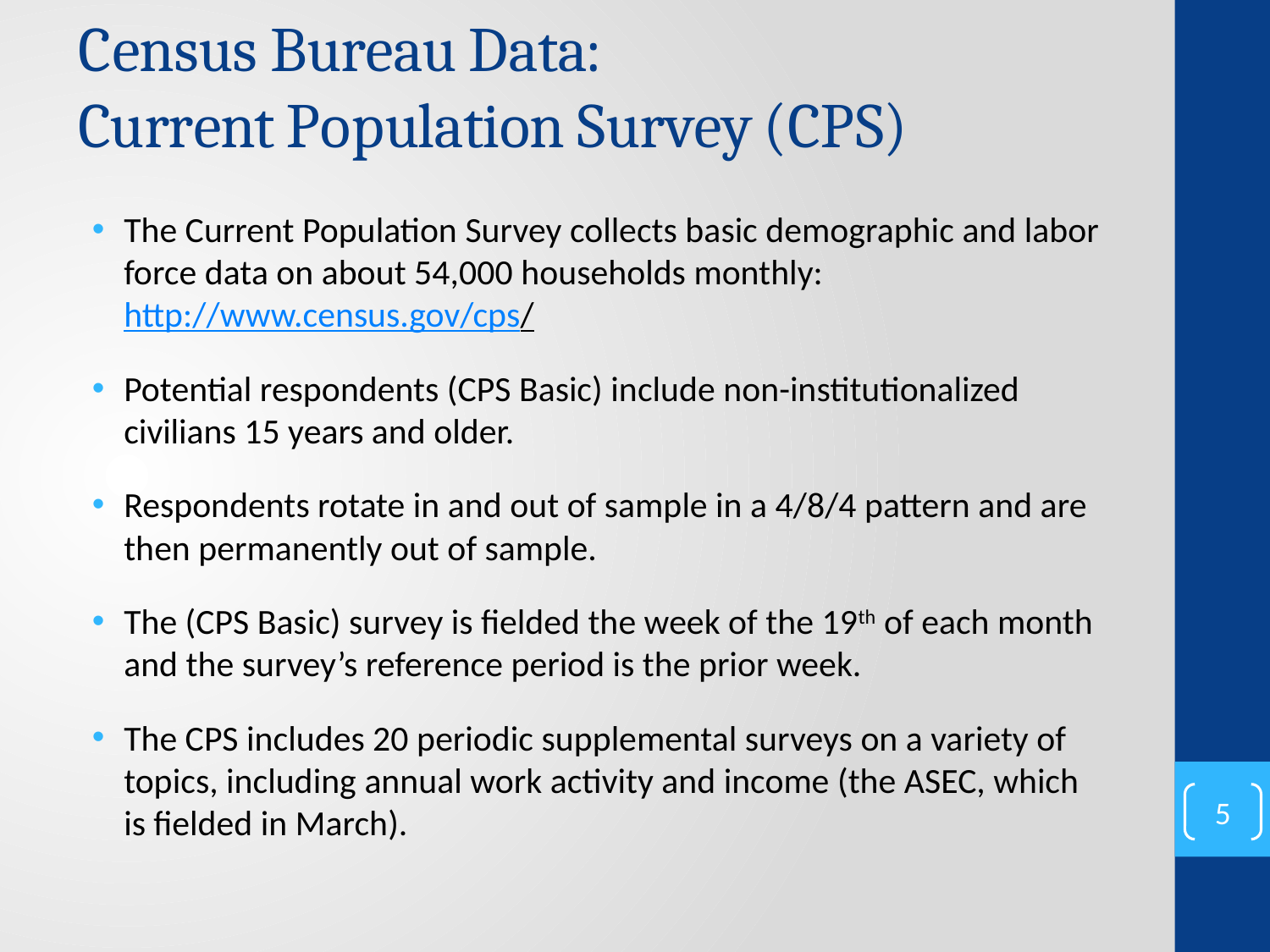

# Census Bureau Data: 		        Current Population Survey (CPS)
The Current Population Survey collects basic demographic and labor force data on about 54,000 households monthly: http://www.census.gov/cps/

Potential respondents (CPS Basic) include non-institutionalized civilians 15 years and older.

Respondents rotate in and out of sample in a 4/8/4 pattern and are then permanently out of sample.

The (CPS Basic) survey is fielded the week of the 19th of each month and the survey’s reference period is the prior week.

The CPS includes 20 periodic supplemental surveys on a variety of topics, including annual work activity and income (the ASEC, which is fielded in March).
5